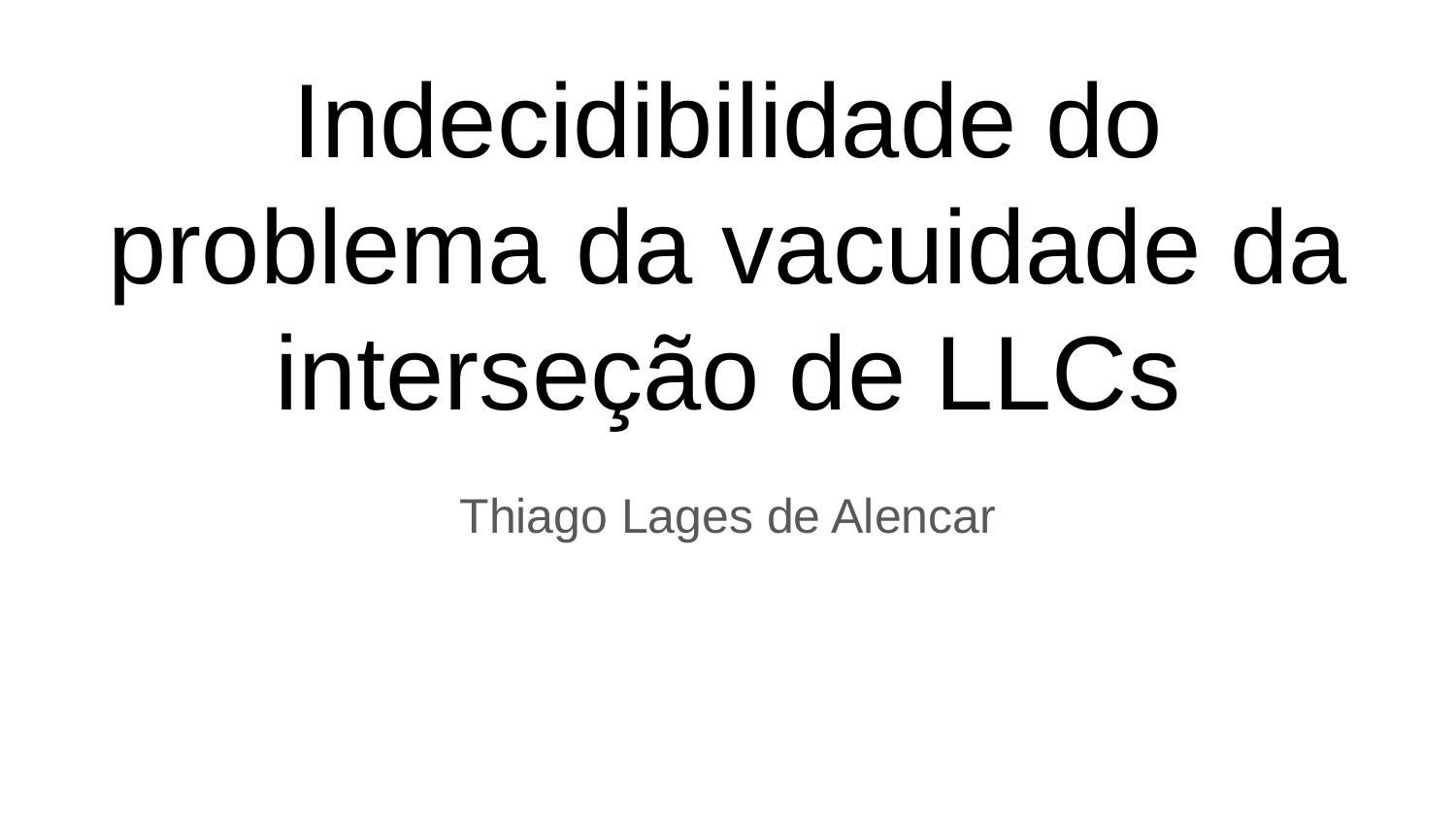

# Indecidibilidade do problema da vacuidade da interseção de LLCs
Thiago Lages de Alencar